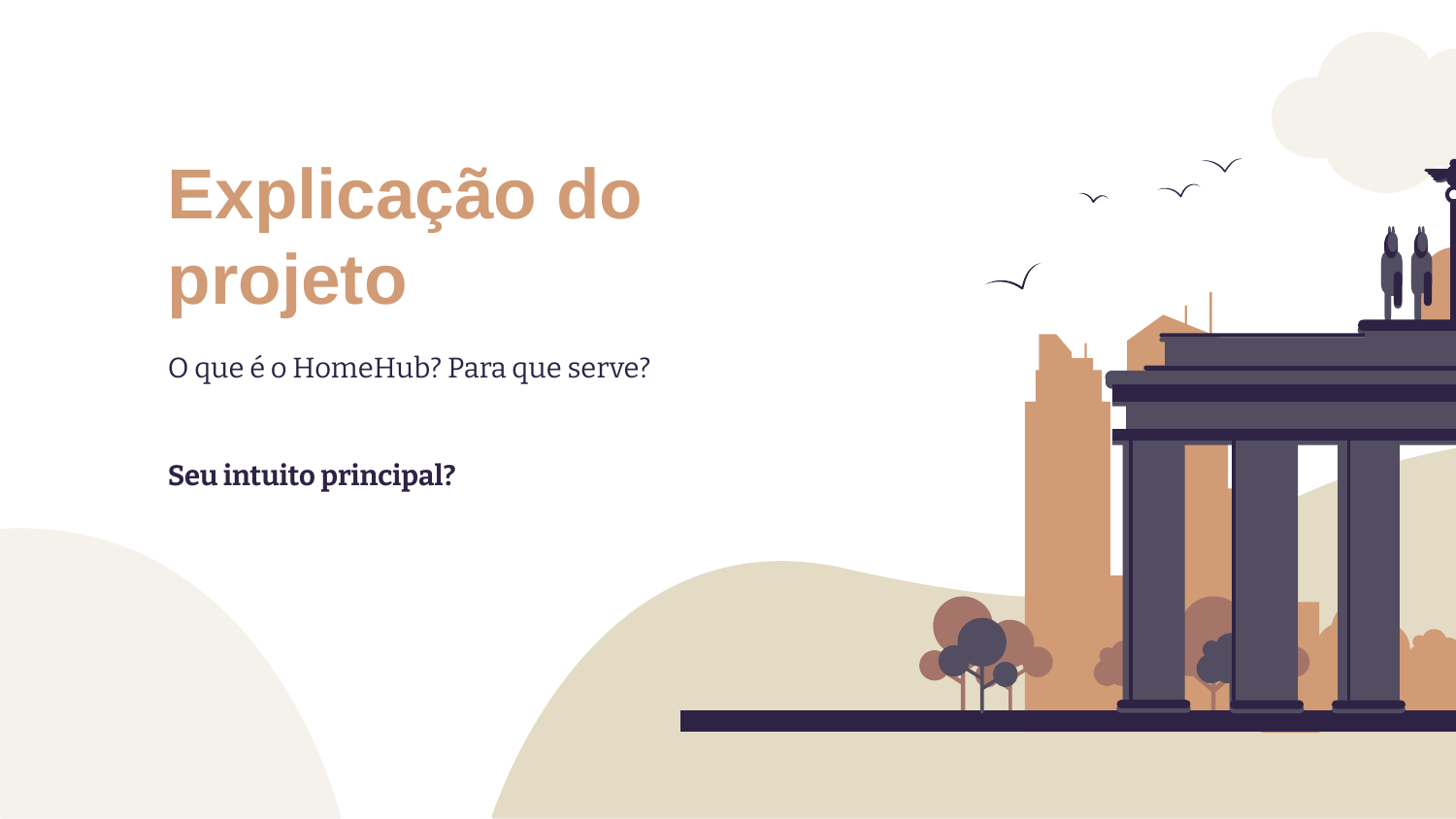

# Explicação do projeto

O que é o HomeHub? Para que serve?

Seu intuito principal?